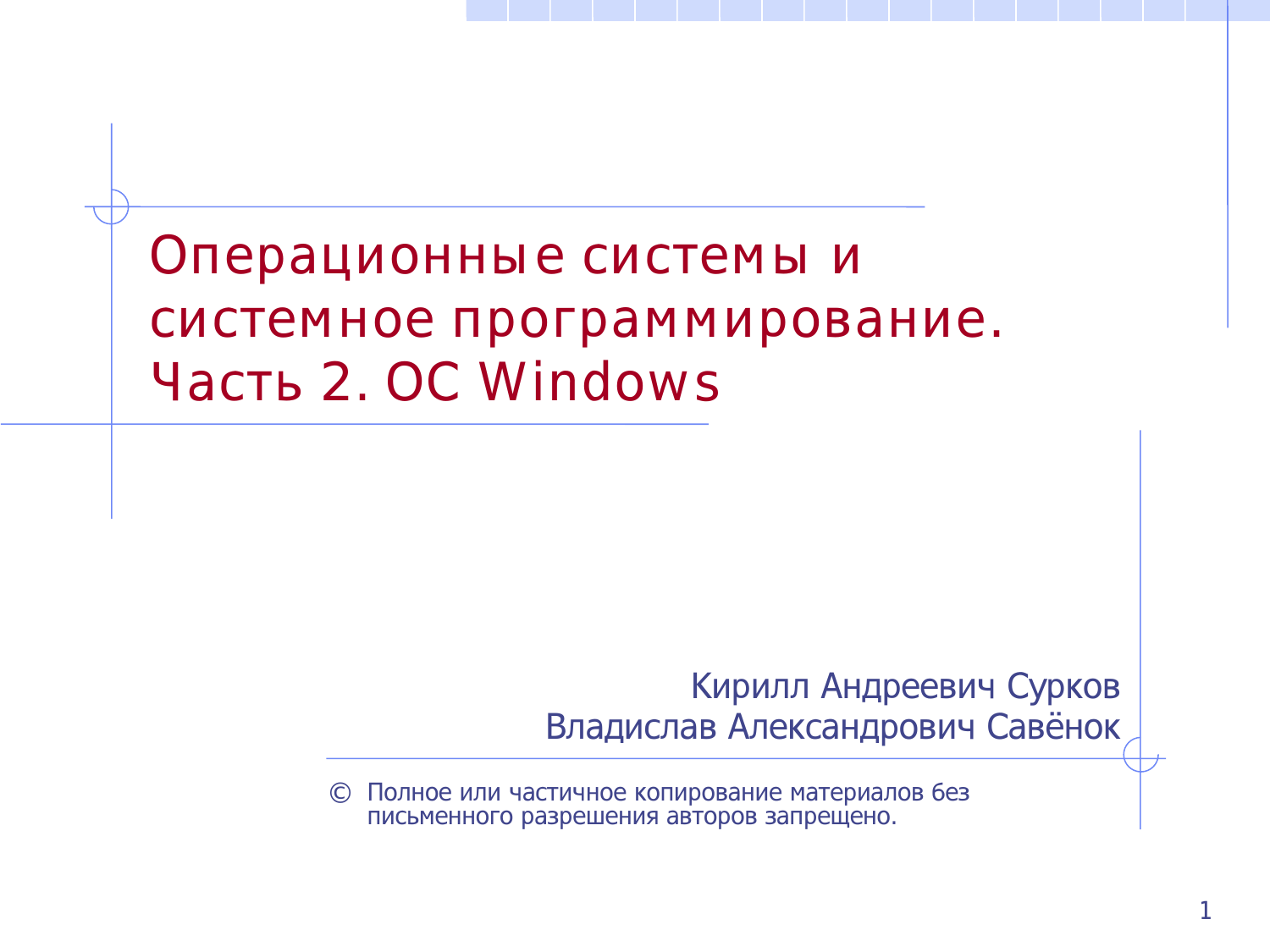

# Операционные системы и системное программирование. Часть 2. ОС Windows
Кирилл Андреевич Сурков
Владислав Александрович Савёнок
©
Полное или частичное копирование материалов без письменного разрешения авторов запрещено.
1